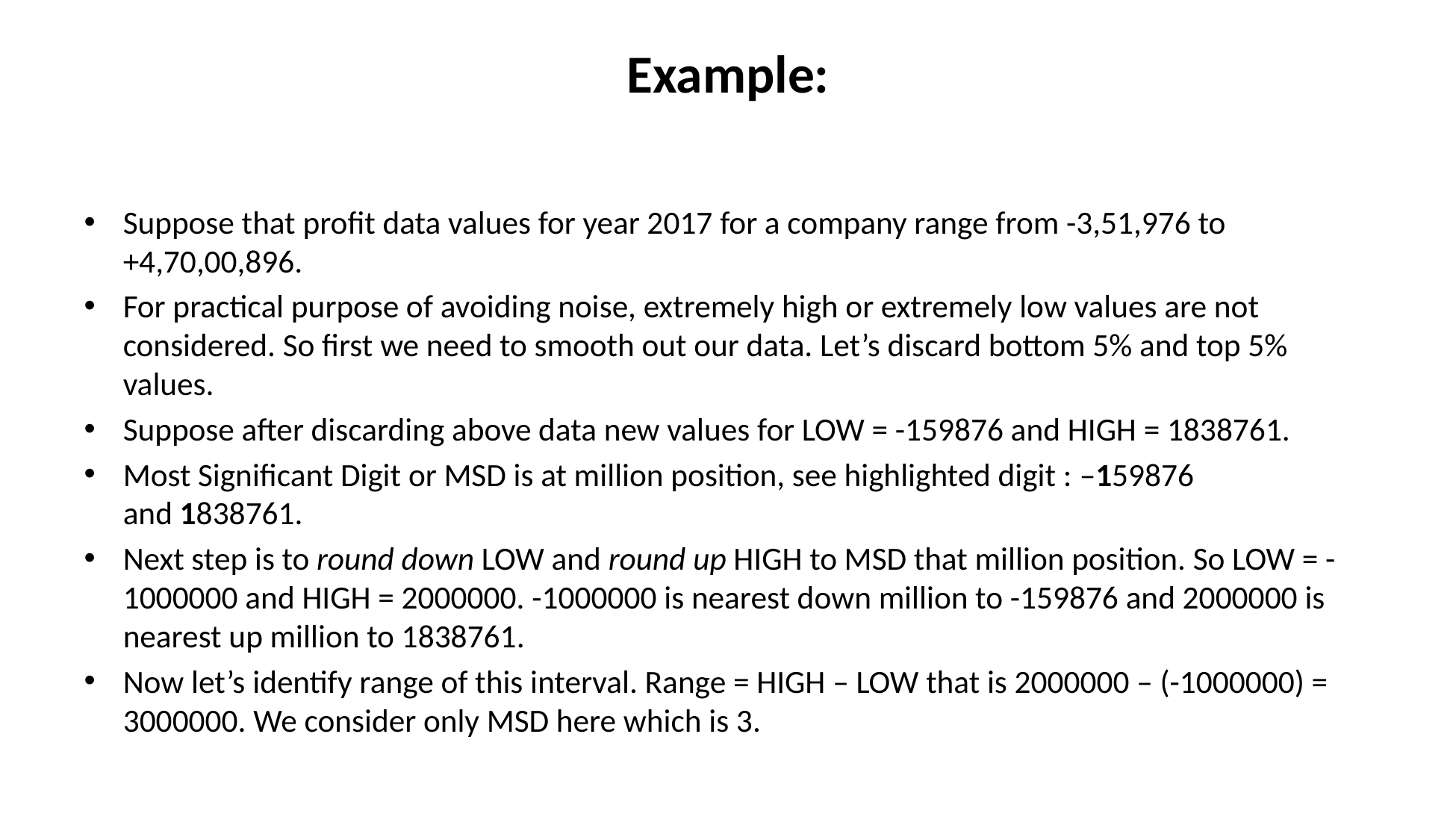

# Example:
Suppose that profit data values for year 2017 for a company range from -3,51,976 to +4,70,00,896.
For practical purpose of avoiding noise, extremely high or extremely low values are not considered. So first we need to smooth out our data. Let’s discard bottom 5% and top 5% values.
Suppose after discarding above data new values for LOW = -159876 and HIGH = 1838761.
Most Significant Digit or MSD is at million position, see highlighted digit : –159876 and 1838761.
Next step is to round down LOW and round up HIGH to MSD that million position. So LOW = -1000000 and HIGH = 2000000. -1000000 is nearest down million to -159876 and 2000000 is nearest up million to 1838761.
Now let’s identify range of this interval. Range = HIGH – LOW that is 2000000 – (-1000000) = 3000000. We consider only MSD here which is 3.